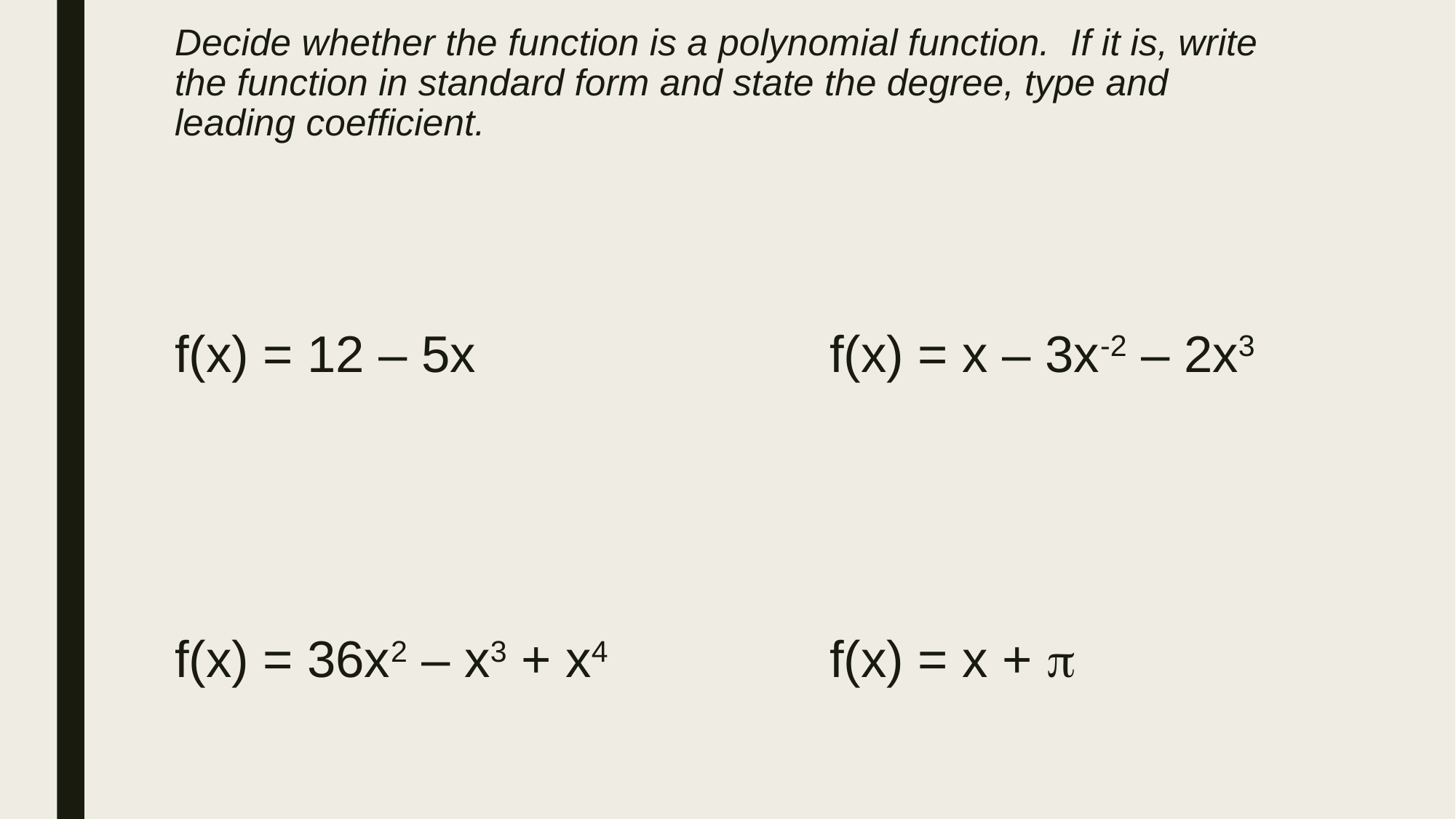

# Decide whether the function is a polynomial function.  If it is, write the function in standard form and state the degree, type and leading coefficient.
f(x) = 12 – 5x				f(x) = x – 3x-2 – 2x3

f(x) = 36x2 – x3 + x4			f(x) = x + π